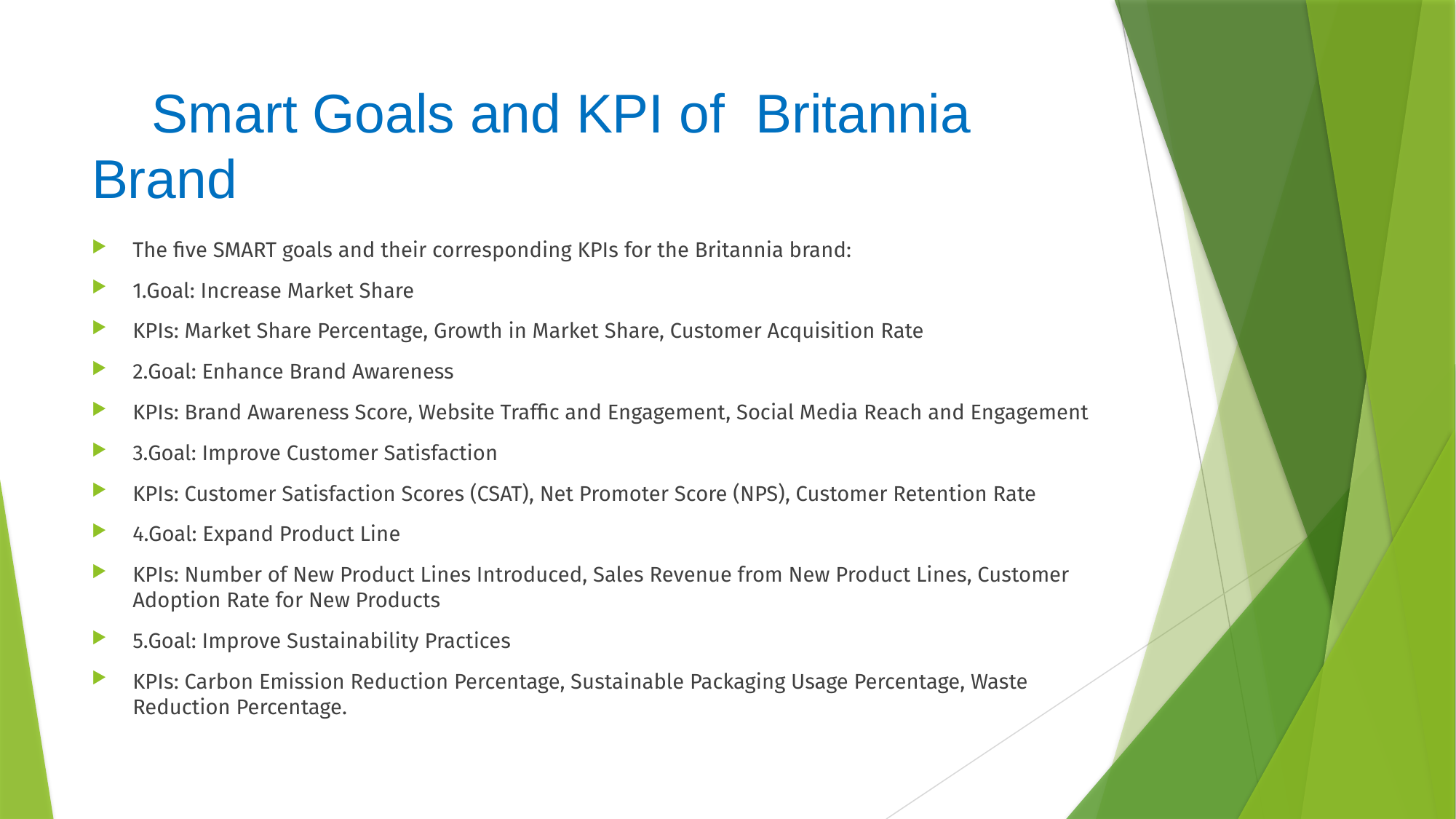

# Smart Goals and KPI of  Britannia Brand
The five SMART goals and their corresponding KPIs for the Britannia brand:
1.Goal: Increase Market Share
KPIs: Market Share Percentage, Growth in Market Share, Customer Acquisition Rate
2.Goal: Enhance Brand Awareness
KPIs: Brand Awareness Score, Website Traffic and Engagement, Social Media Reach and Engagement
3.Goal: Improve Customer Satisfaction
KPIs: Customer Satisfaction Scores (CSAT), Net Promoter Score (NPS), Customer Retention Rate
4.Goal: Expand Product Line
KPIs: Number of New Product Lines Introduced, Sales Revenue from New Product Lines, Customer Adoption Rate for New Products
5.Goal: Improve Sustainability Practices
KPIs: Carbon Emission Reduction Percentage, Sustainable Packaging Usage Percentage, Waste Reduction Percentage.